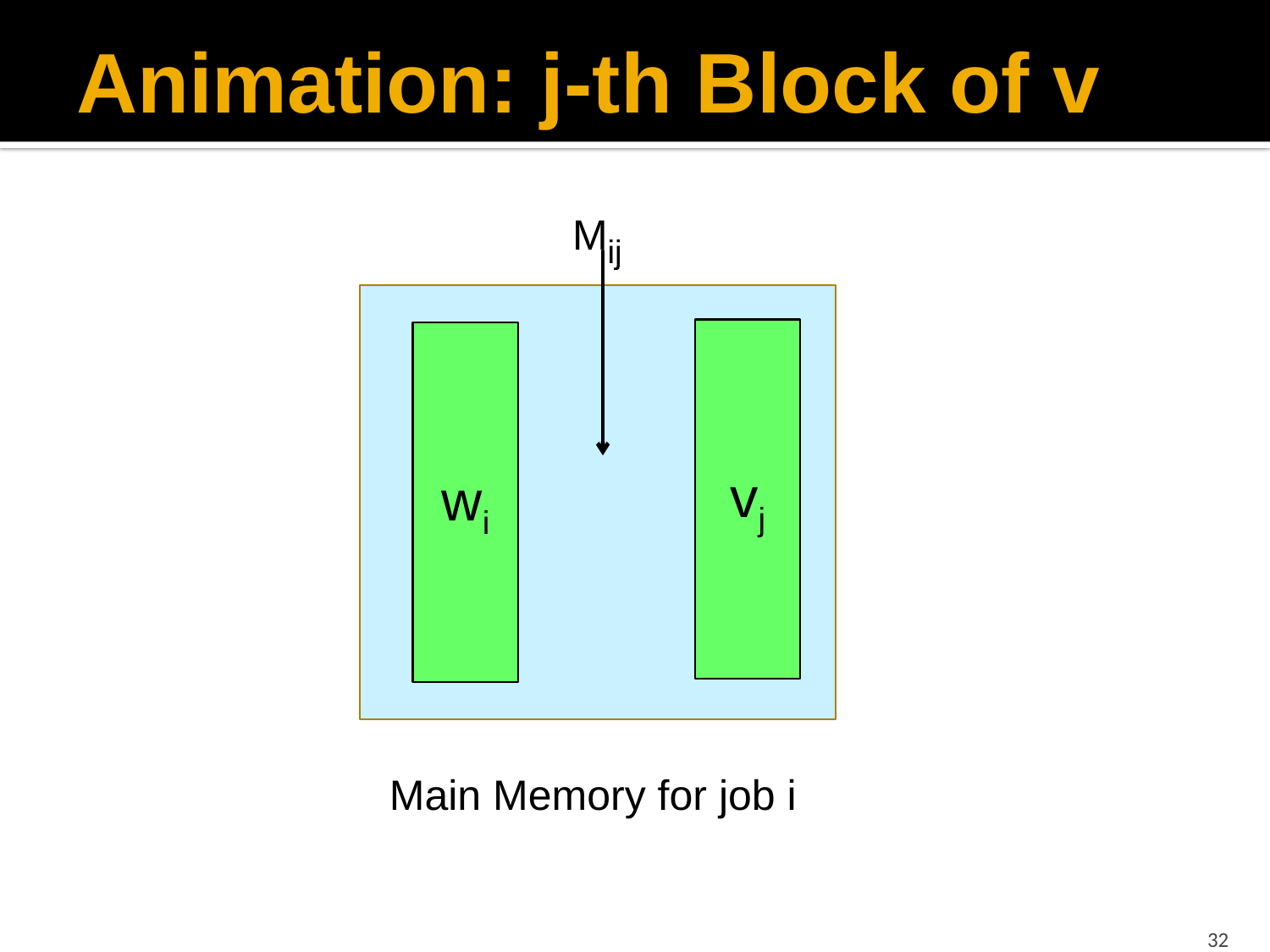

# Animation: j-th Block of v
Mij

vj
wi
Main Memory for job i
32